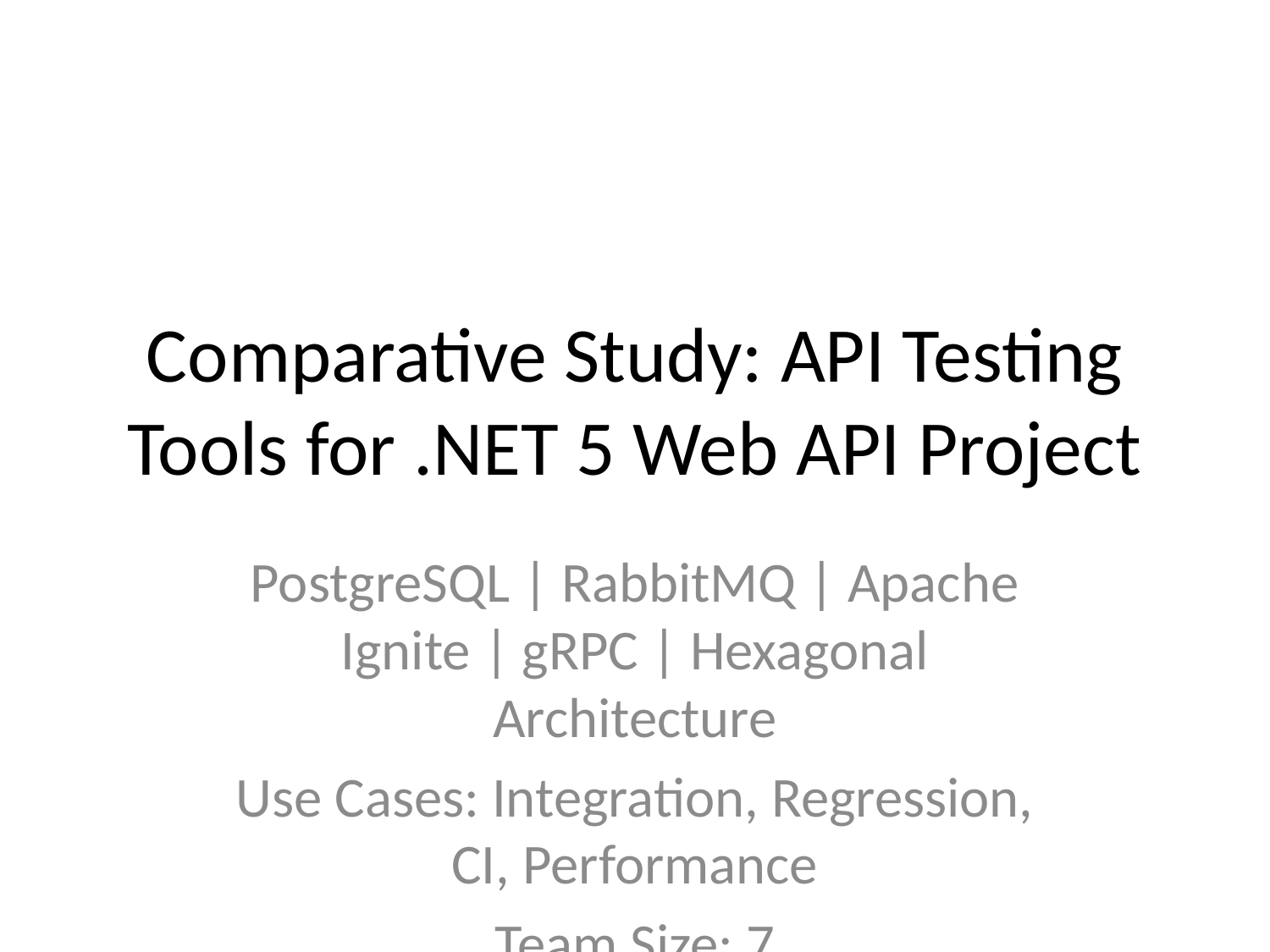

# Comparative Study: API Testing Tools for .NET 5 Web API Project
PostgreSQL | RabbitMQ | Apache Ignite | gRPC | Hexagonal Architecture
Use Cases: Integration, Regression, CI, Performance
Team Size: 7